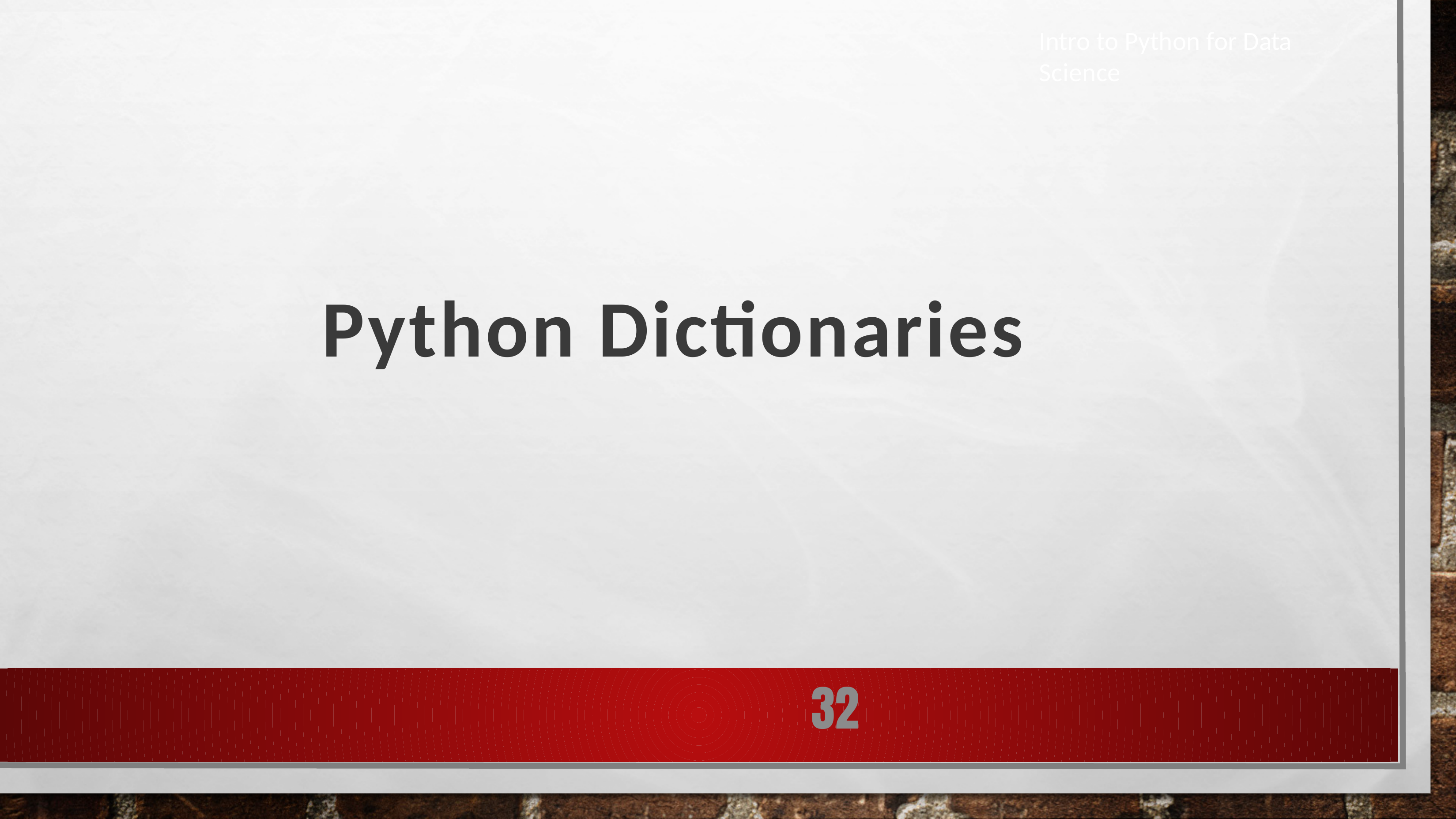

Intro to Python for Data Science
Python Dictionaries
32